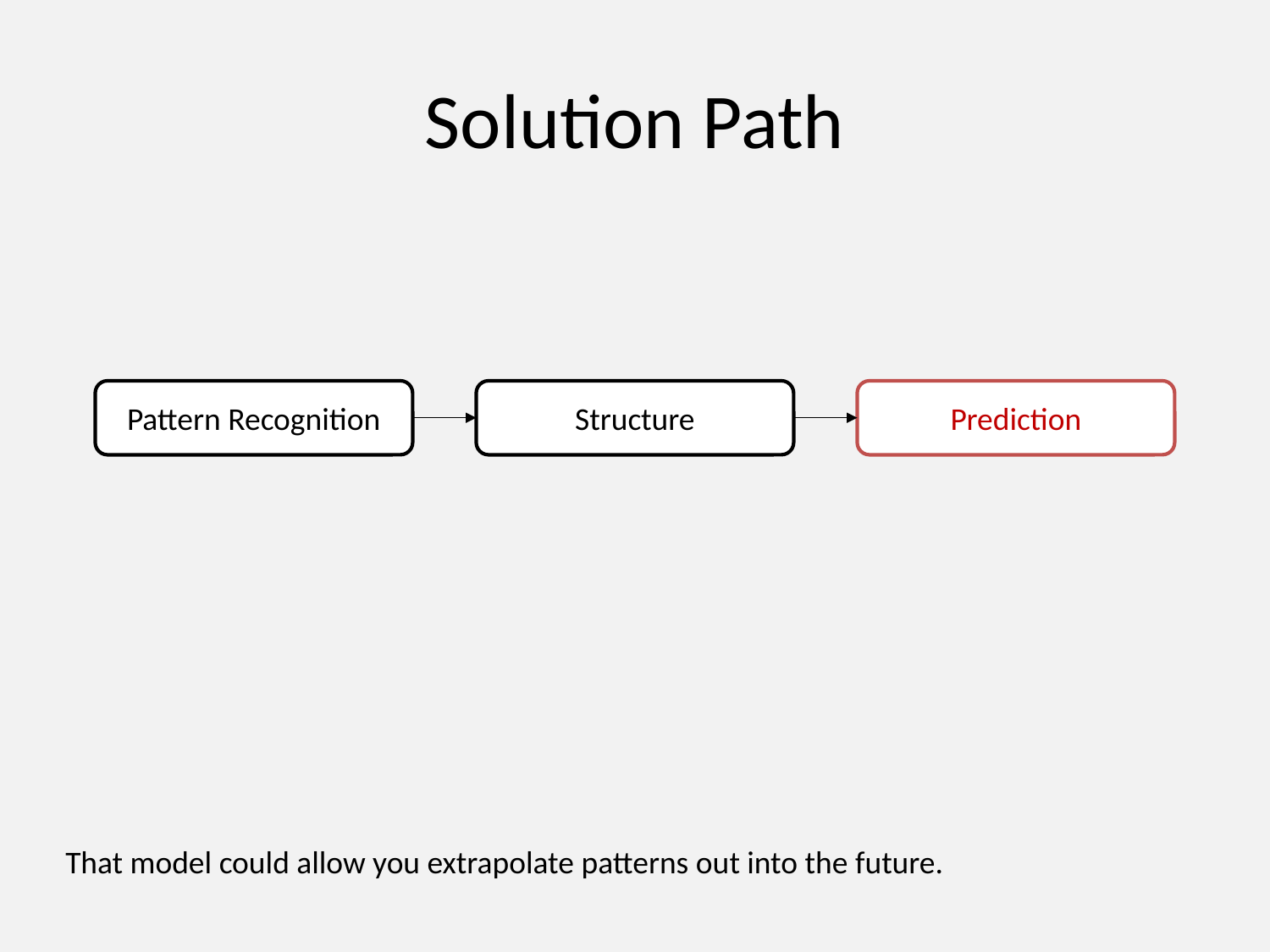

# Solution Path
Pattern Recognition
Structure
Prediction
That model could allow you extrapolate patterns out into the future.